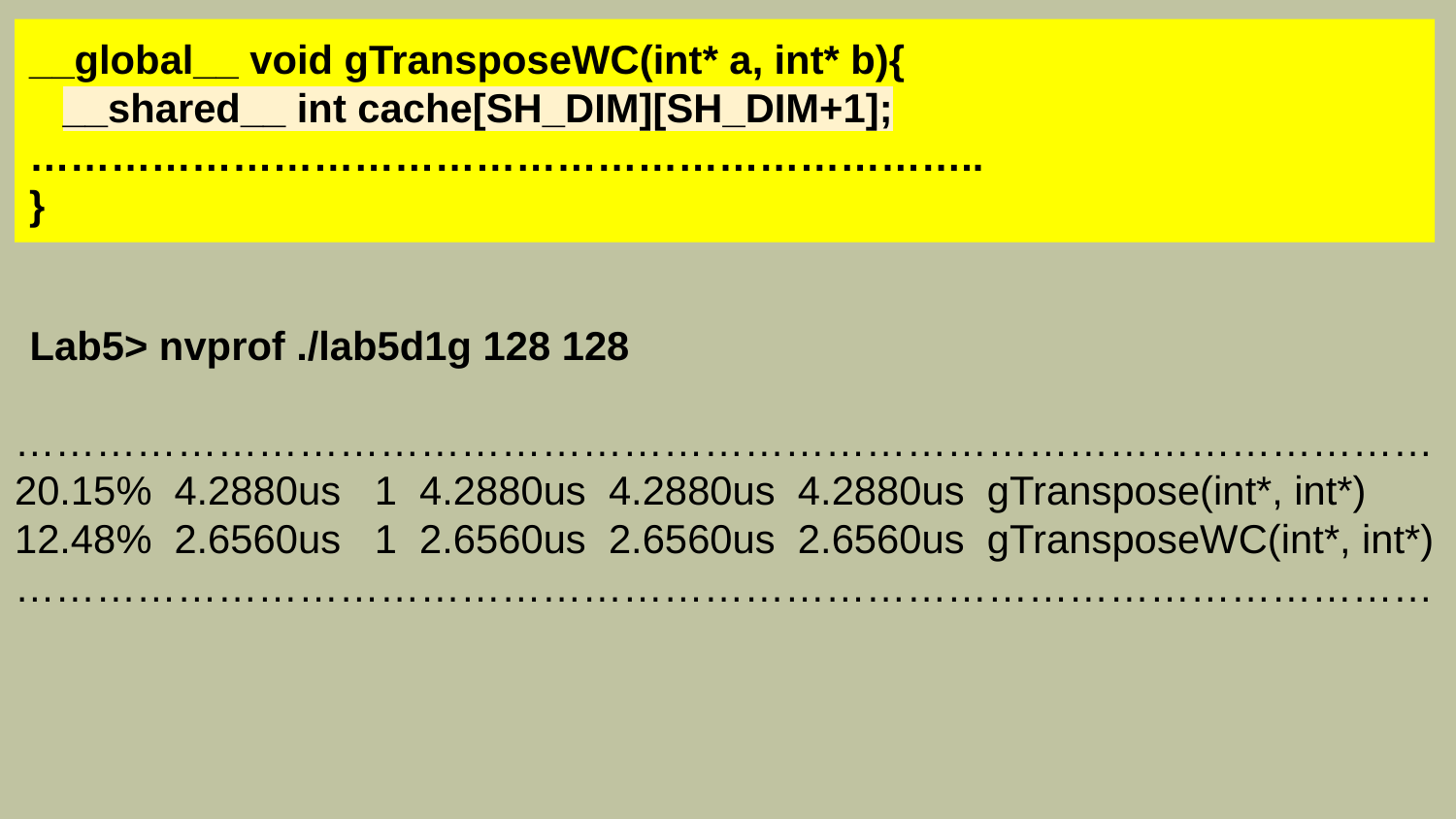

__global__ void gTransposeWC(int* a, int* b){
   __shared__ int cache[SH_DIM][SH_DIM+1];
……………………………………………………………..
}
Lab5> nvprof ./lab5d1g 128 128
……………………………………………………………………………………………
20.15%  4.2880us   1  4.2880us  4.2880us  4.2880us  gTranspose(int*, int*)
12.48%  2.6560us   1  2.6560us  2.6560us  2.6560us  gTransposeWC(int*, int*)
……………………………………………………………………………………………